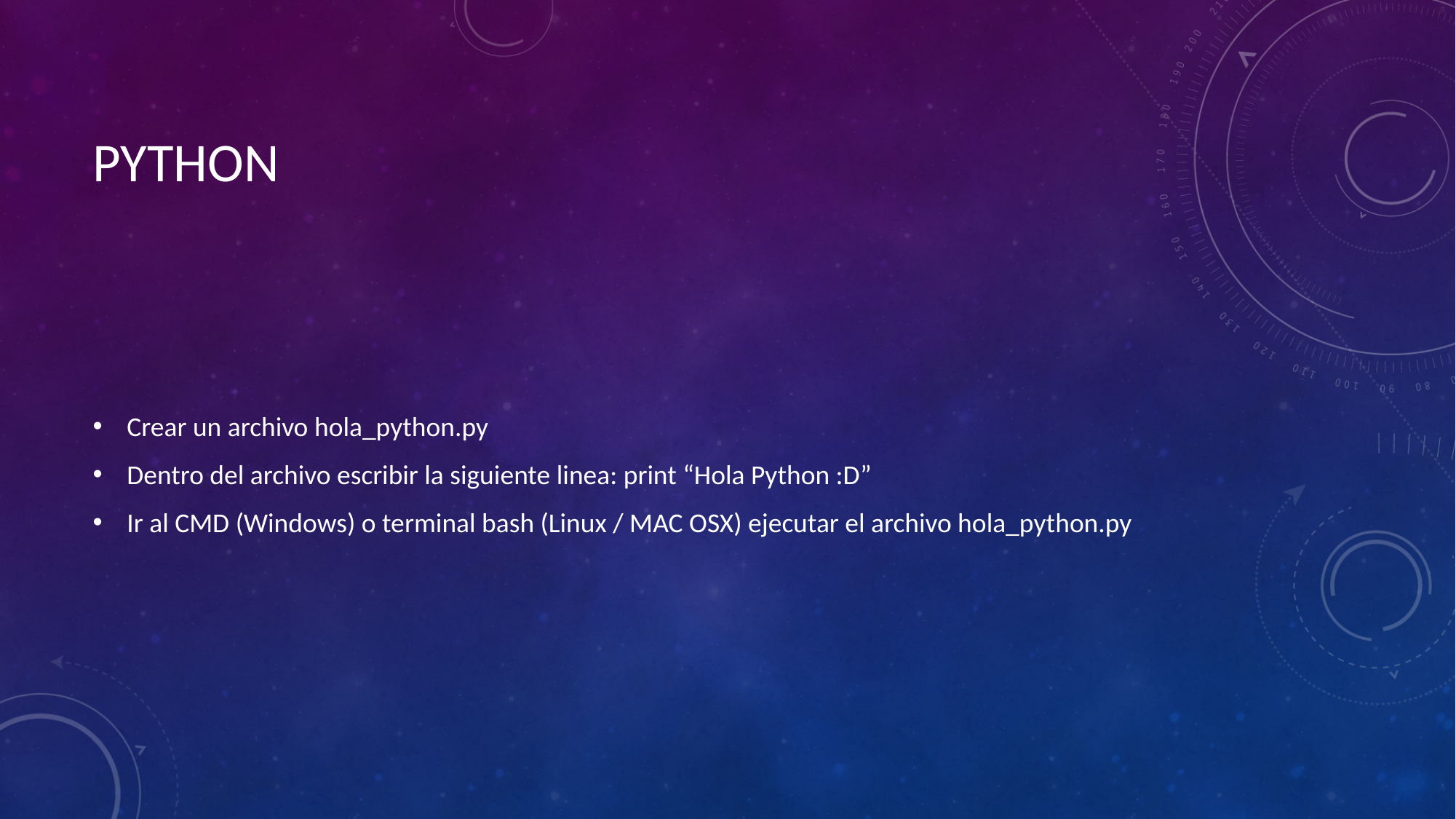

# python
Crear un archivo hola_python.py
Dentro del archivo escribir la siguiente linea: print “Hola Python :D”
Ir al CMD (Windows) o terminal bash (Linux / MAC OSX) ejecutar el archivo hola_python.py